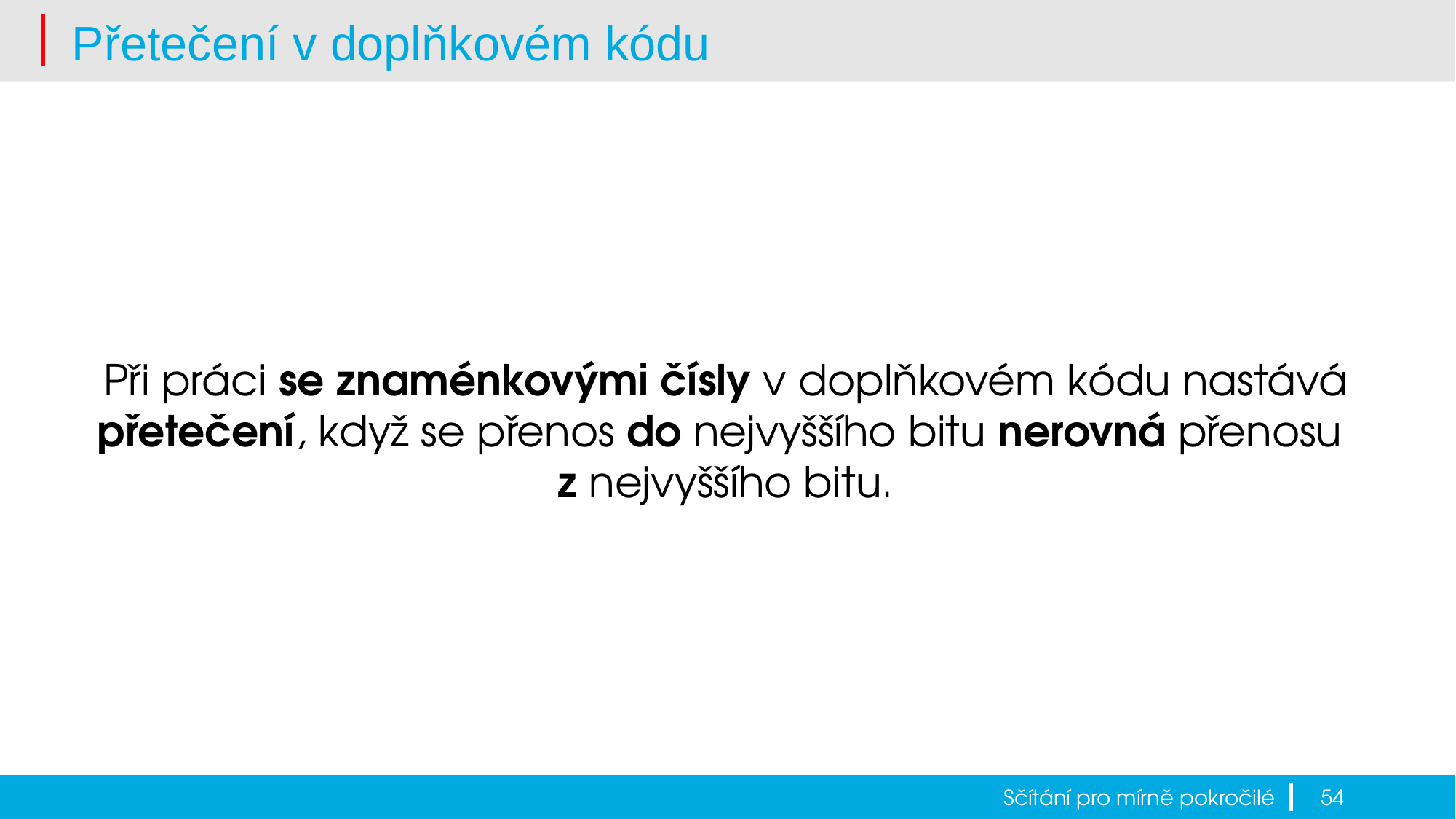

# Přetečení v doplňkovém kódu
Při práci se znaménkovými čísly v doplňkovém kódu nastává přetečení, když se přenos do nejvyššího bitu nerovná přenosu
z nejvyššího bitu.
Sčítání pro mírně pokročilé
54